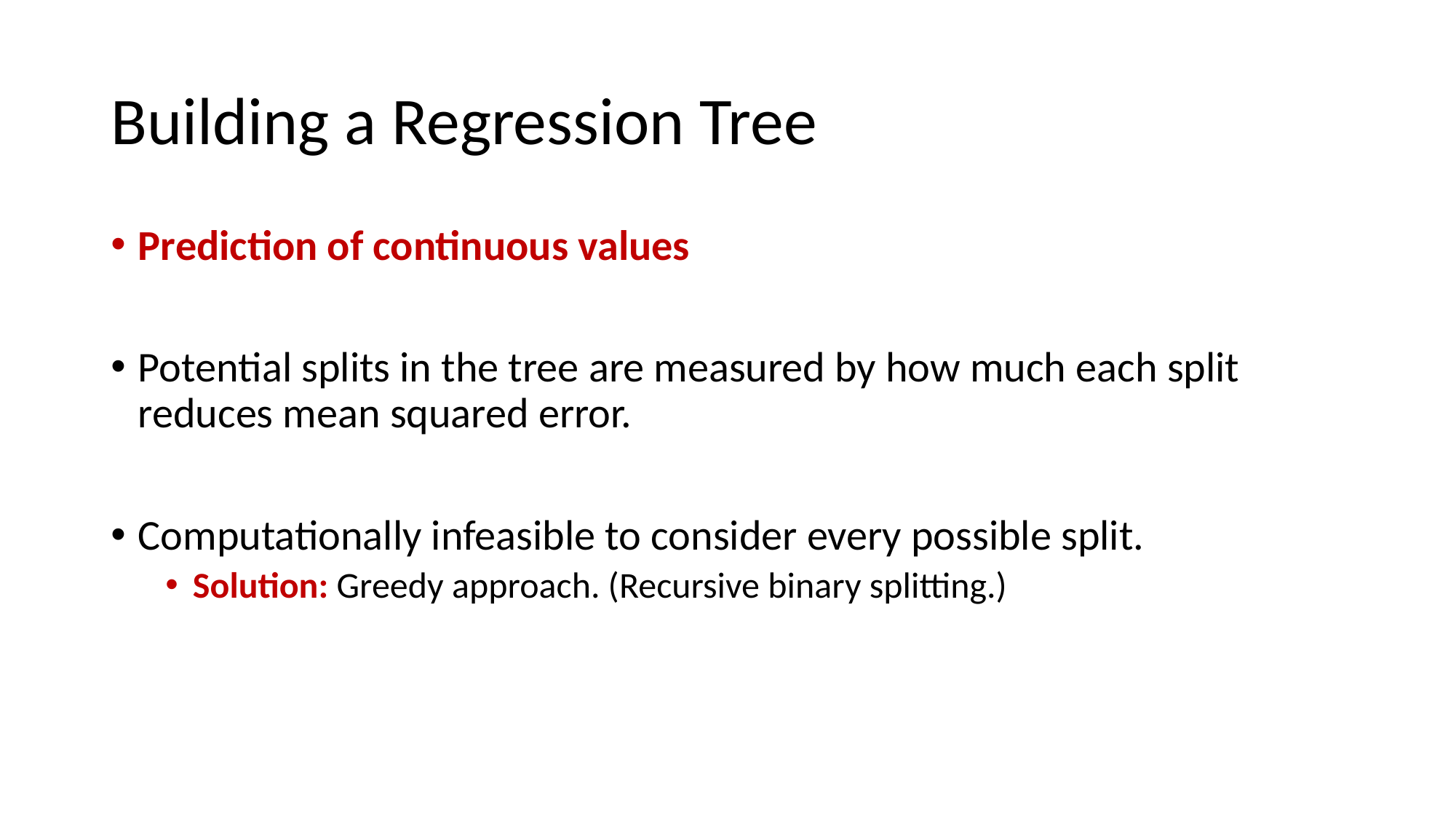

# Building a Regression Tree
Prediction of continuous values

Potential splits in the tree are measured by how much each split reduces mean squared error.

Computationally infeasible to consider every possible split.
Solution: Greedy approach. (Recursive binary splitting.)